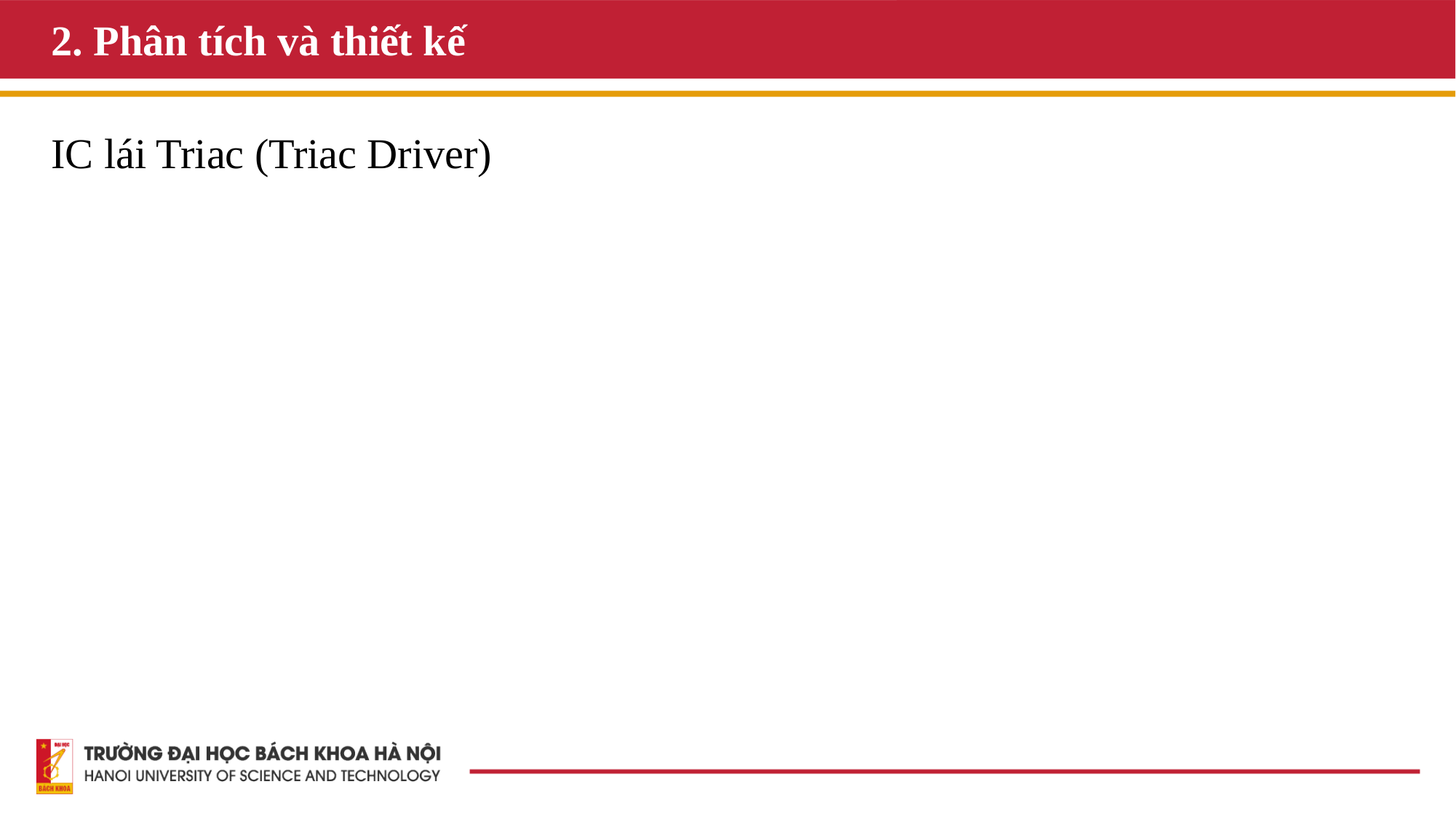

# 2. Phân tích và thiết kế
IC lái Triac (Triac Driver)